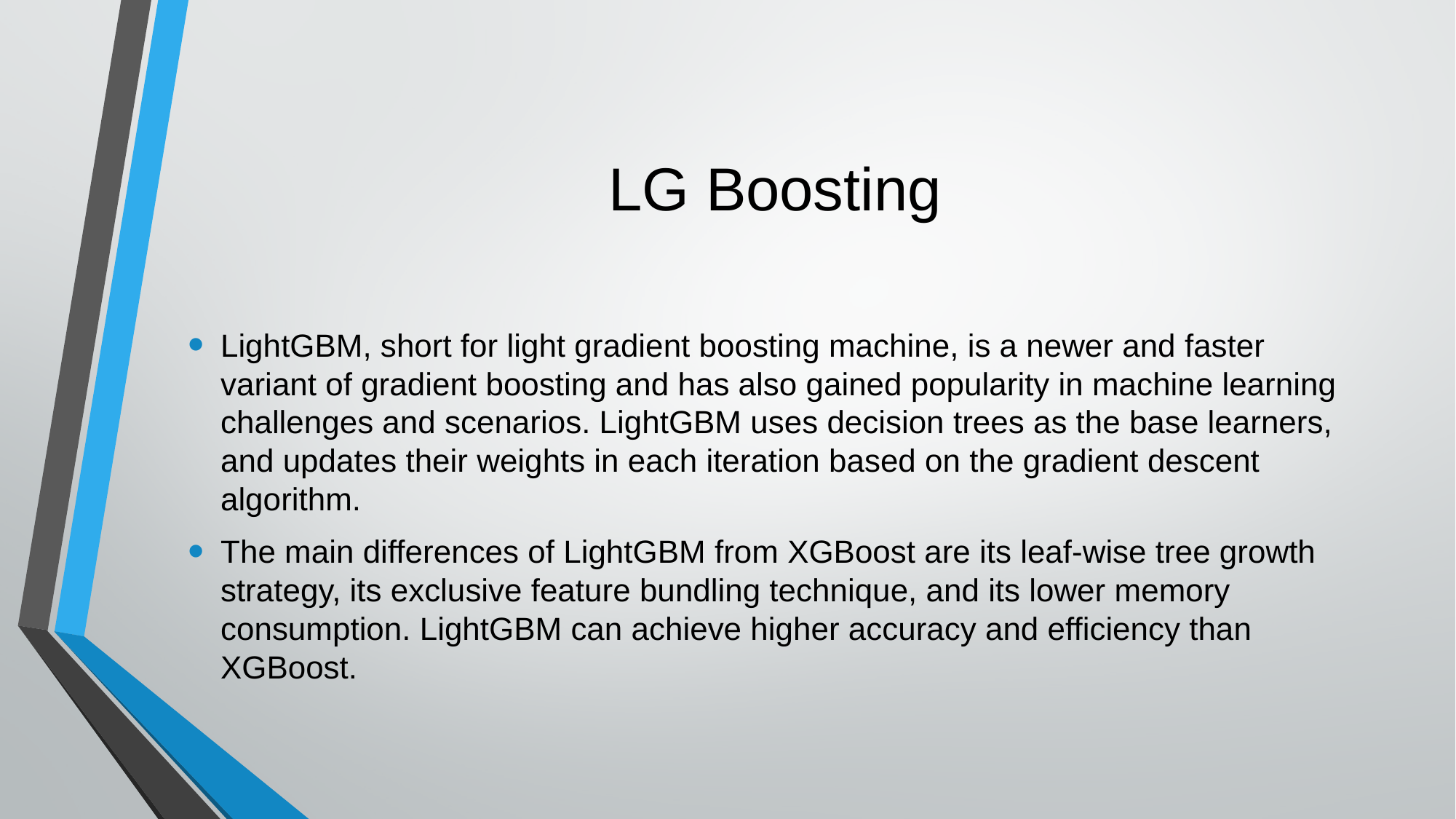

# LG Boosting
LightGBM, short for light gradient boosting machine, is a newer and faster variant of gradient boosting and has also gained popularity in machine learning challenges and scenarios. LightGBM uses decision trees as the base learners, and updates their weights in each iteration based on the gradient descent algorithm.
The main differences of LightGBM from XGBoost are its leaf-wise tree growth strategy, its exclusive feature bundling technique, and its lower memory consumption. LightGBM can achieve higher accuracy and efficiency than XGBoost.